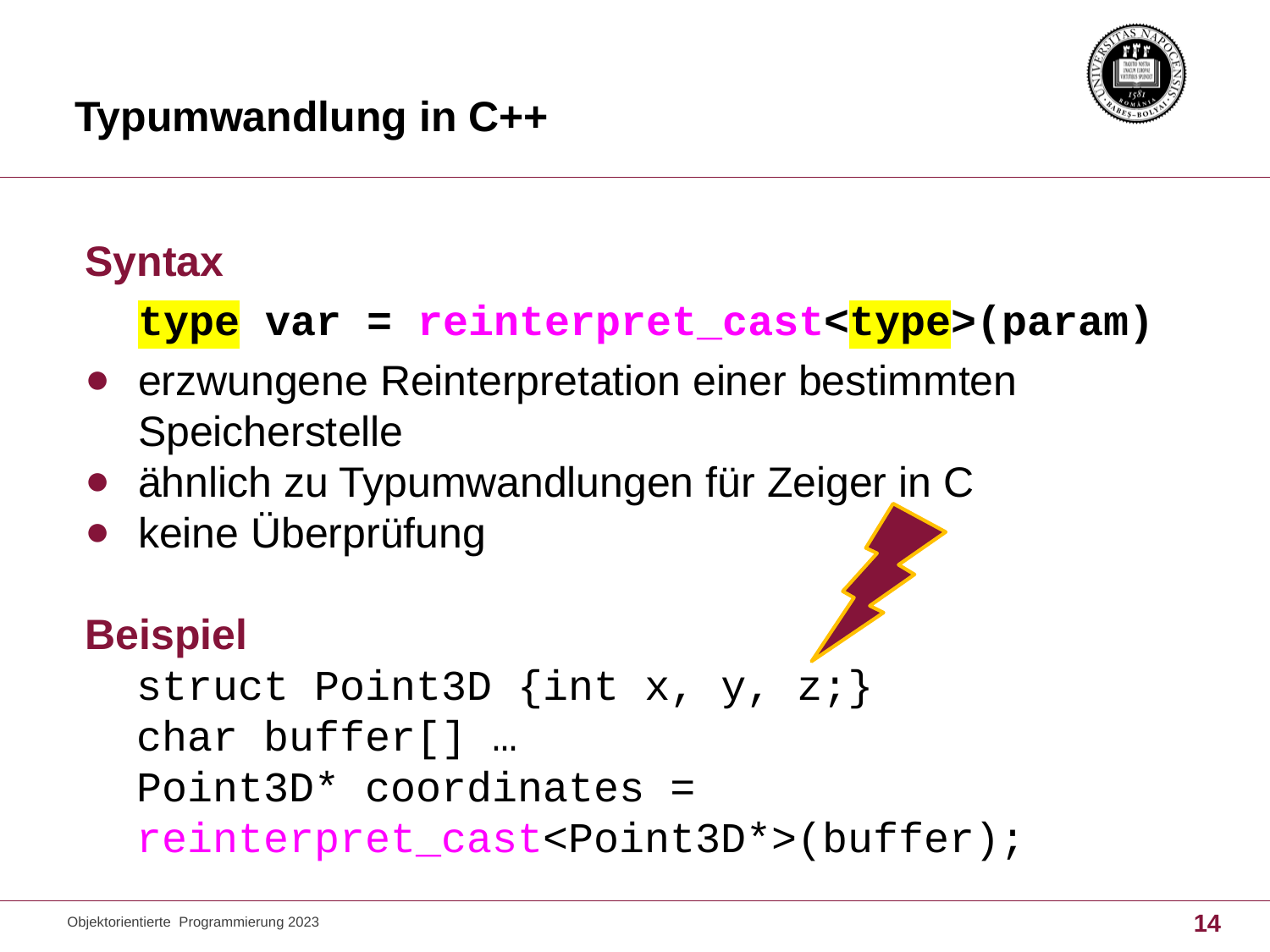

# Typumwandlung in C++
Syntax
type var = reinterpret_cast<type>(param)
erzwungene Reinterpretation einer bestimmten Speicherstelle
ähnlich zu Typumwandlungen für Zeiger in C
keine Überprüfung

Beispiel
struct Point3D {int x, y, z;}
char buffer[] …
Point3D* coordinates = reinterpret_cast<Point3D*>(buffer);

Objektorientierte  Programmierung 2023
14